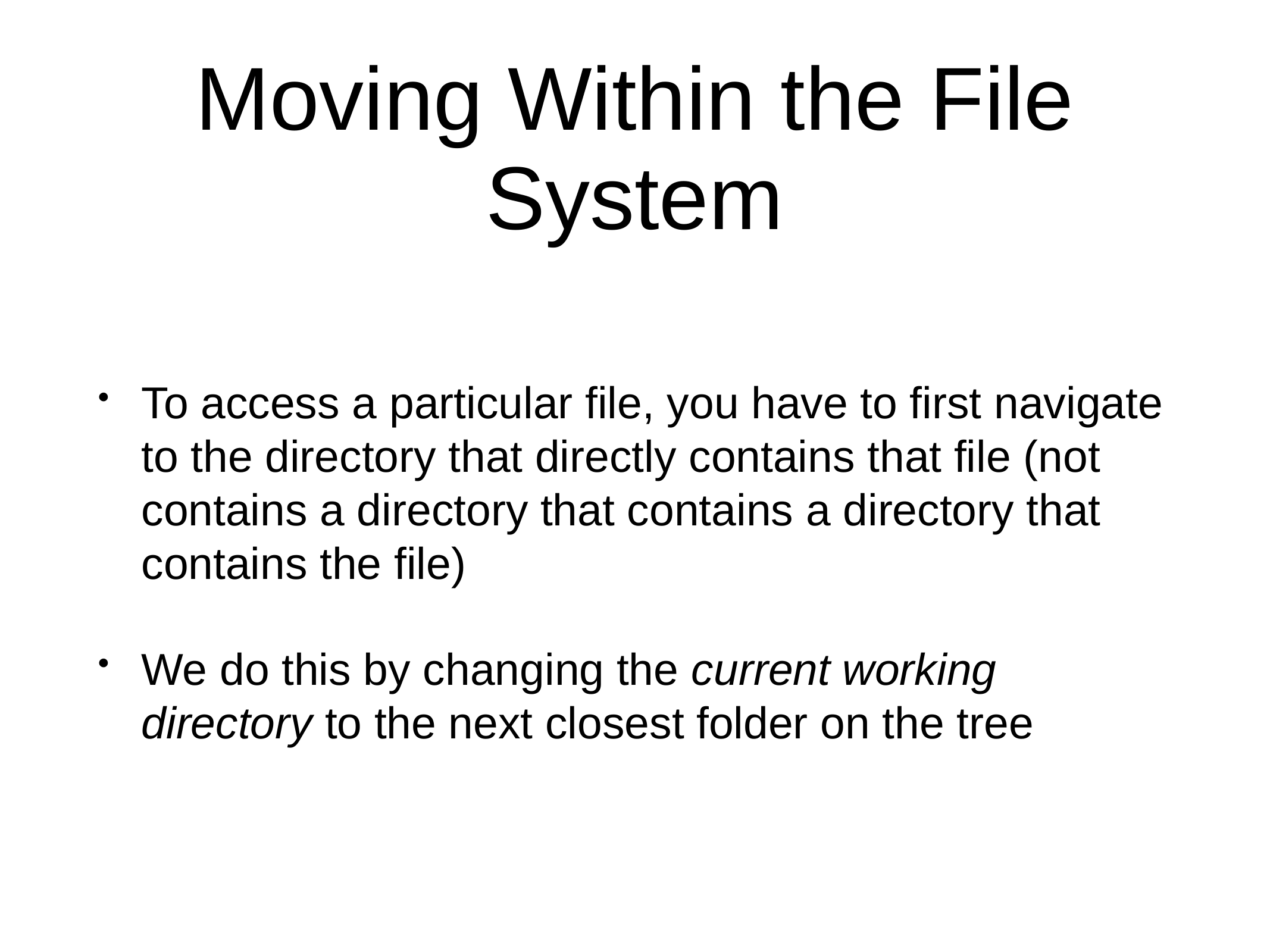

# Moving Within the File System
To access a particular file, you have to first navigate to the directory that directly contains that file (not contains a directory that contains a directory that contains the file)
We do this by changing the current working directory to the next closest folder on the tree